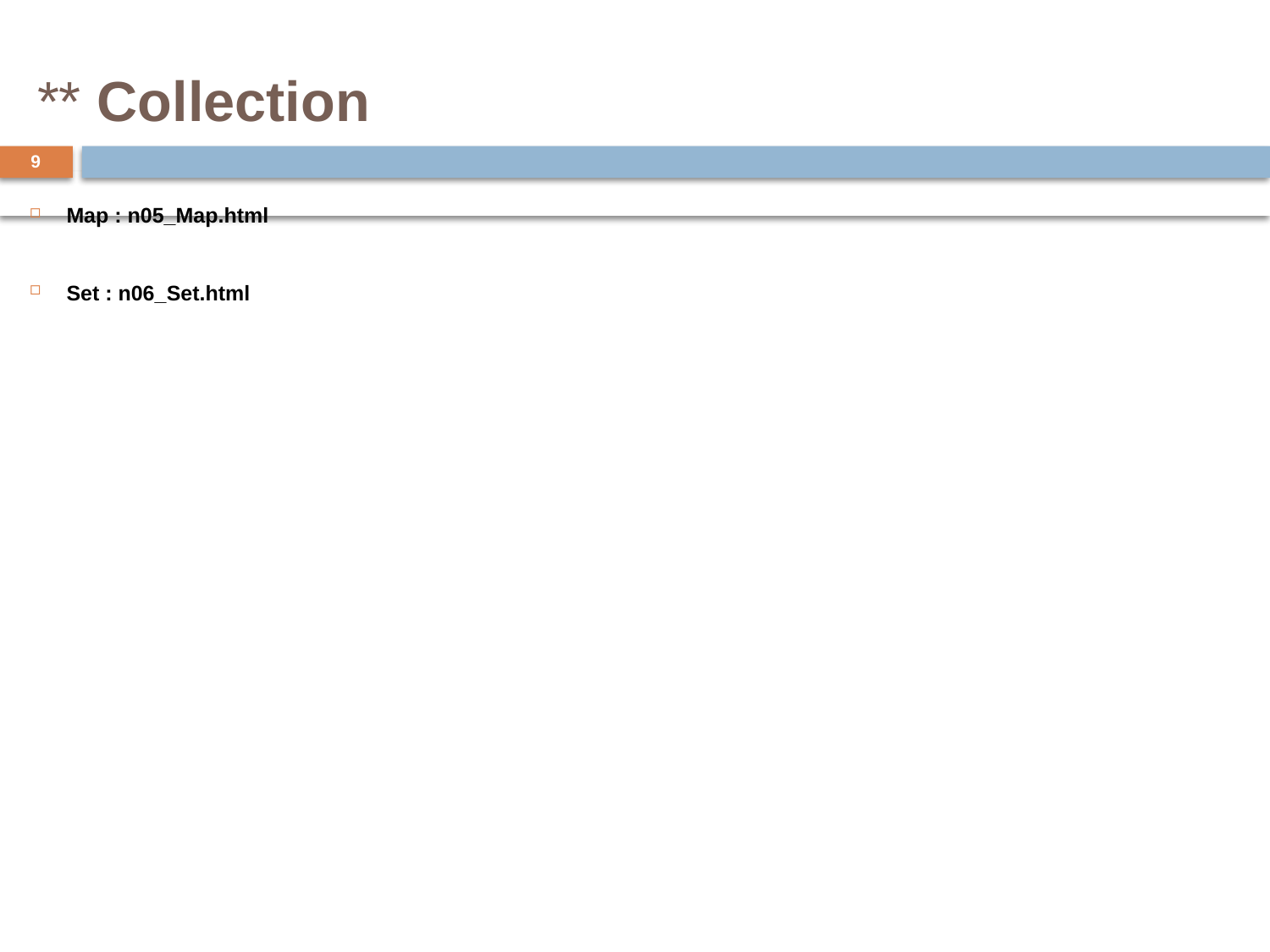

# ** Collection
9
Map : n05_Map.html

Set : n06_Set.html